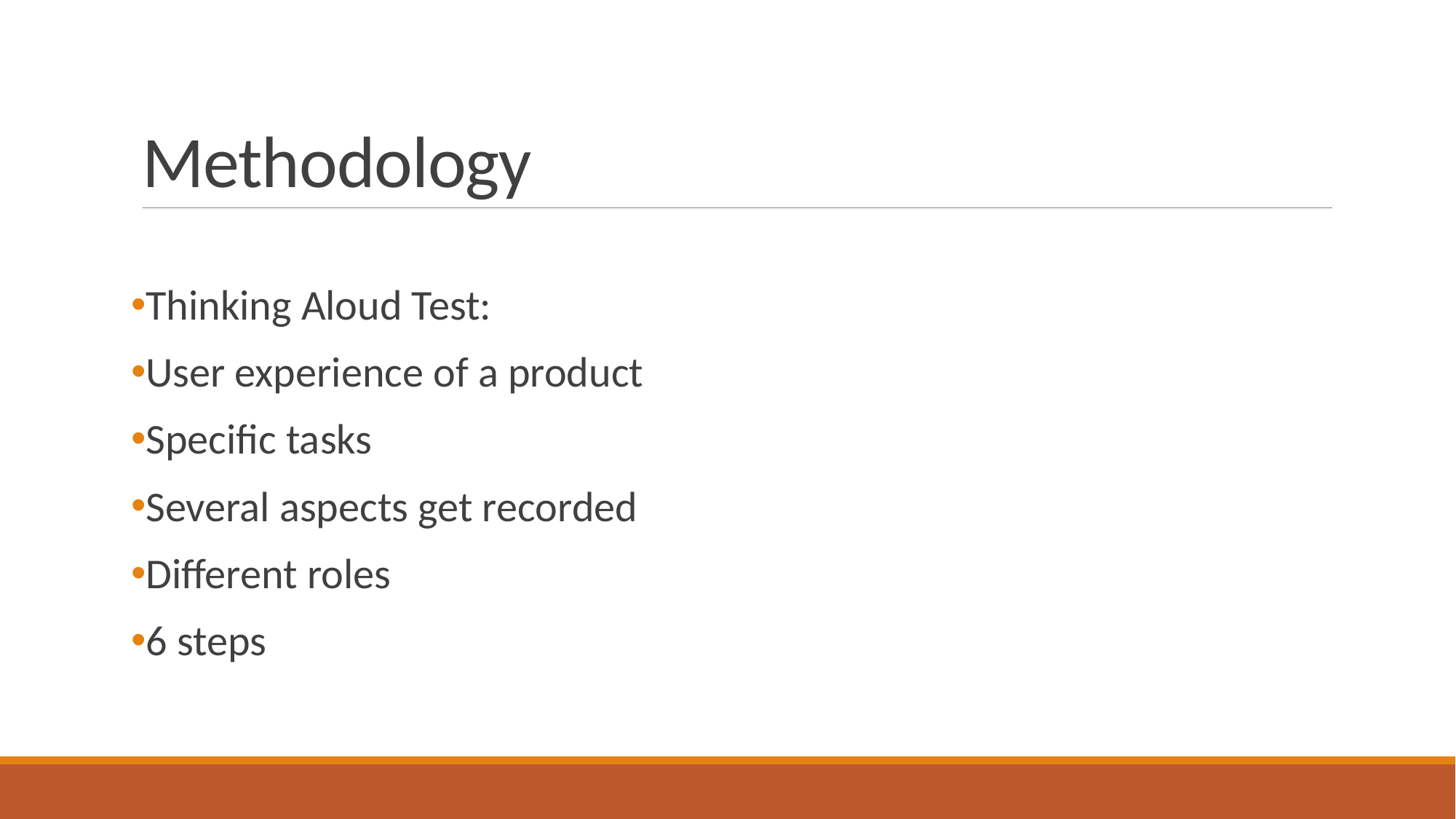

# Methodology

Thinking Aloud Test:
User experience of a product
Specific tasks
Several aspects get recorded
Different roles
6 steps